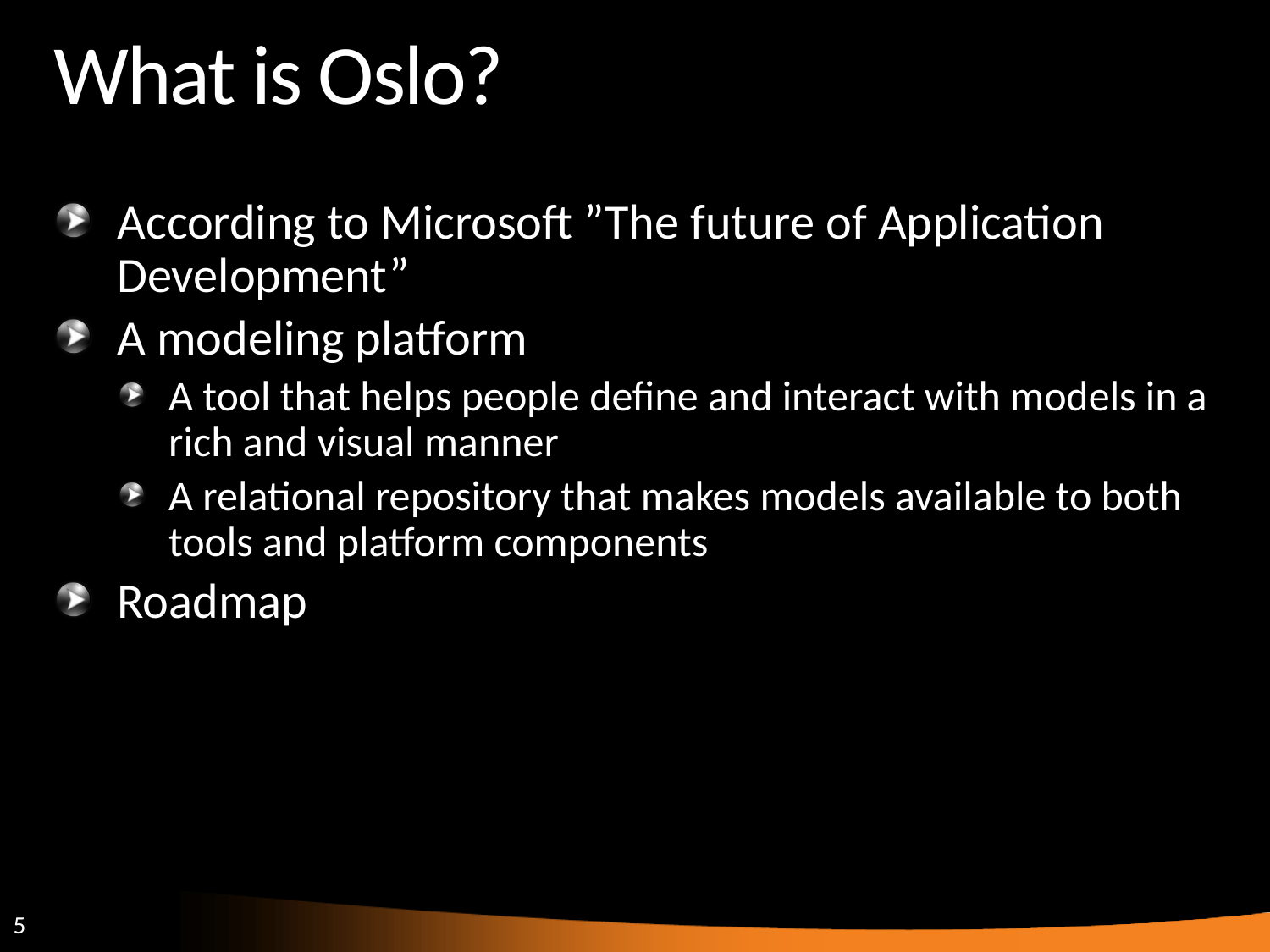

# What is Oslo?
According to Microsoft ”The future of Application Development”
A modeling platform
A tool that helps people define and interact with models in a rich and visual manner
A relational repository that makes models available to both tools and platform components
Roadmap